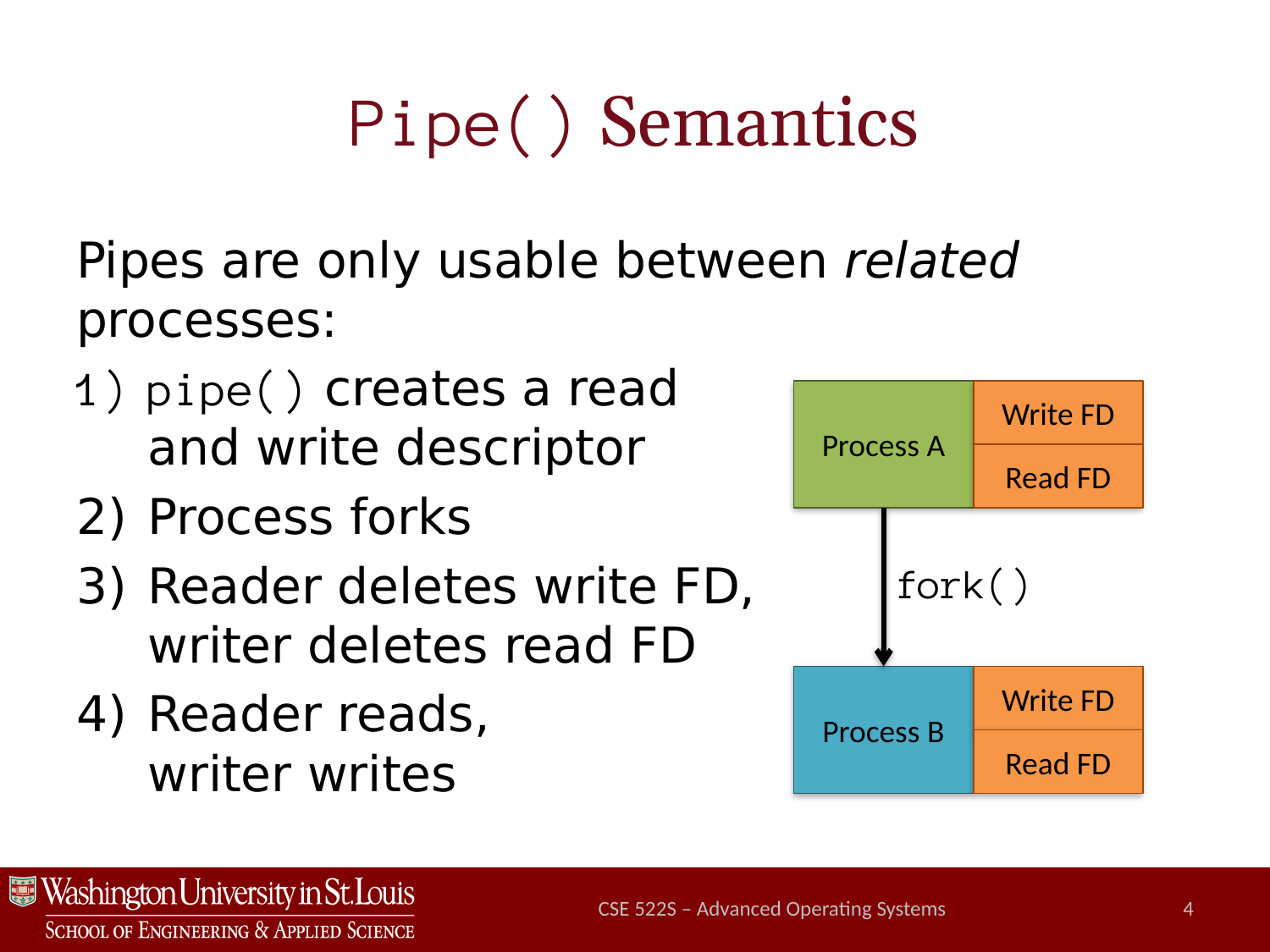

# Pipe() Semantics
Pipes are only usable between related processes:
pipe() creates a read
and write descriptor
Process forks
Reader deletes write FD,
writer deletes read FD
Reader reads,
writer writes

Process A
Write FD
Read FD
fork()
Process B
Write FD
Read FD
CSE 522S – Advanced Operating Systems
4